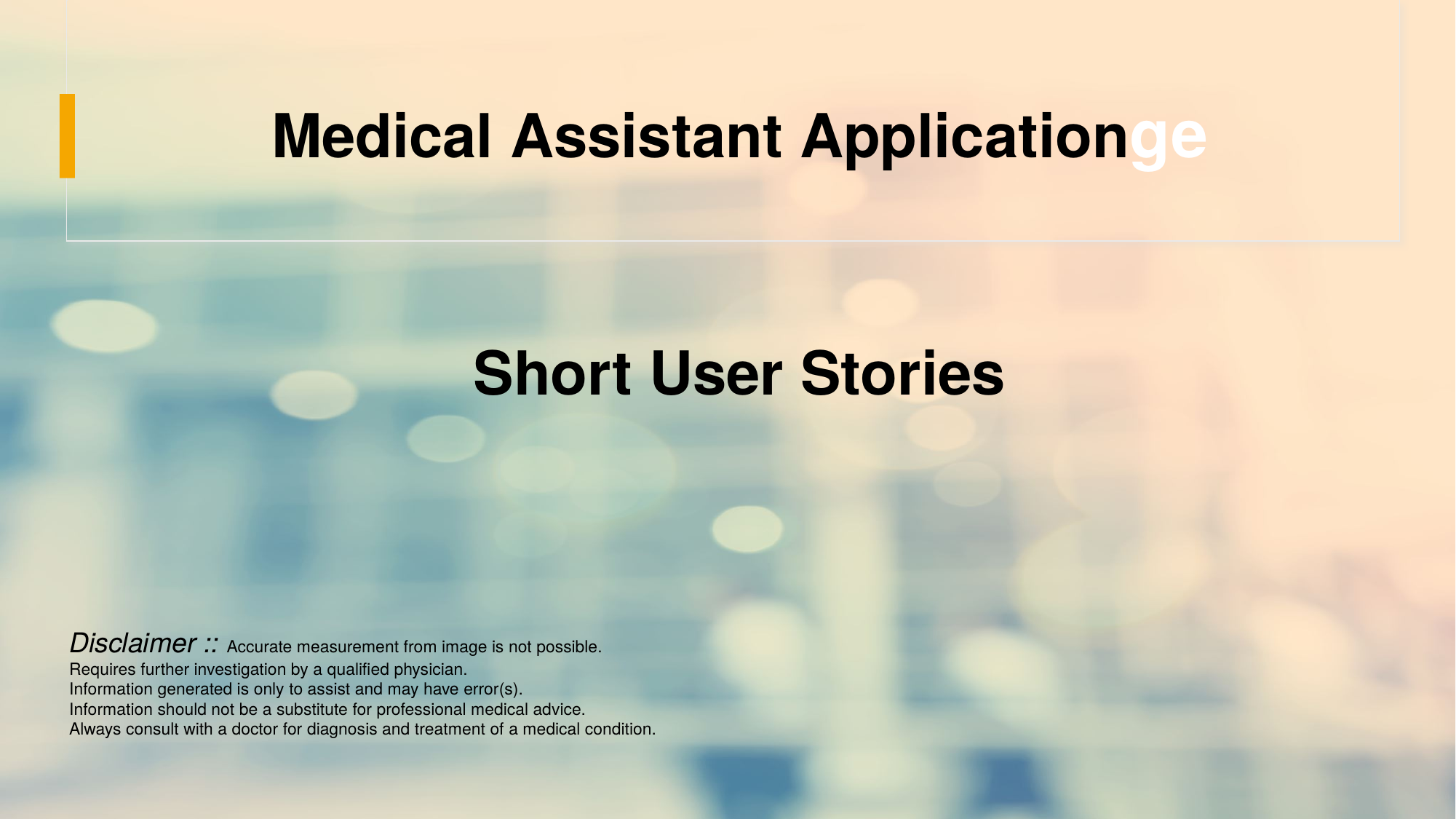

# Medical Assistant Applicationge

Short User Stories

Disclaimer :: Accurate measurement from image is not possible.
Requires further investigation by a qualified physician.
Information generated is only to assist and may have error(s).
Information should not be a substitute for professional medical advice.
Always consult with a doctor for diagnosis and treatment of a medical condition.